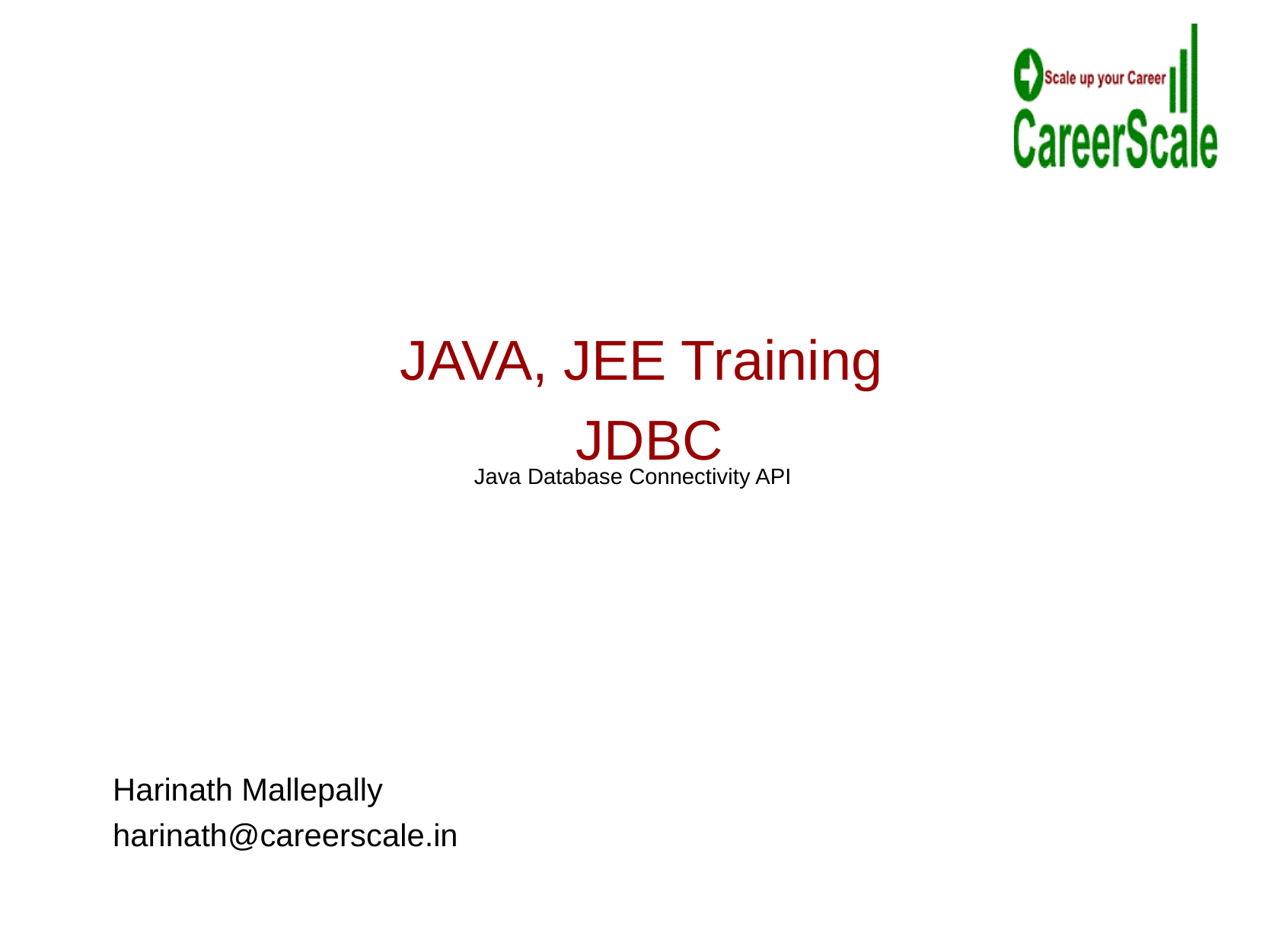

JAVA, JEE Training
JDBC
Java Database Connectivity API

Harinath Mallepally
harinath@careerscale.in